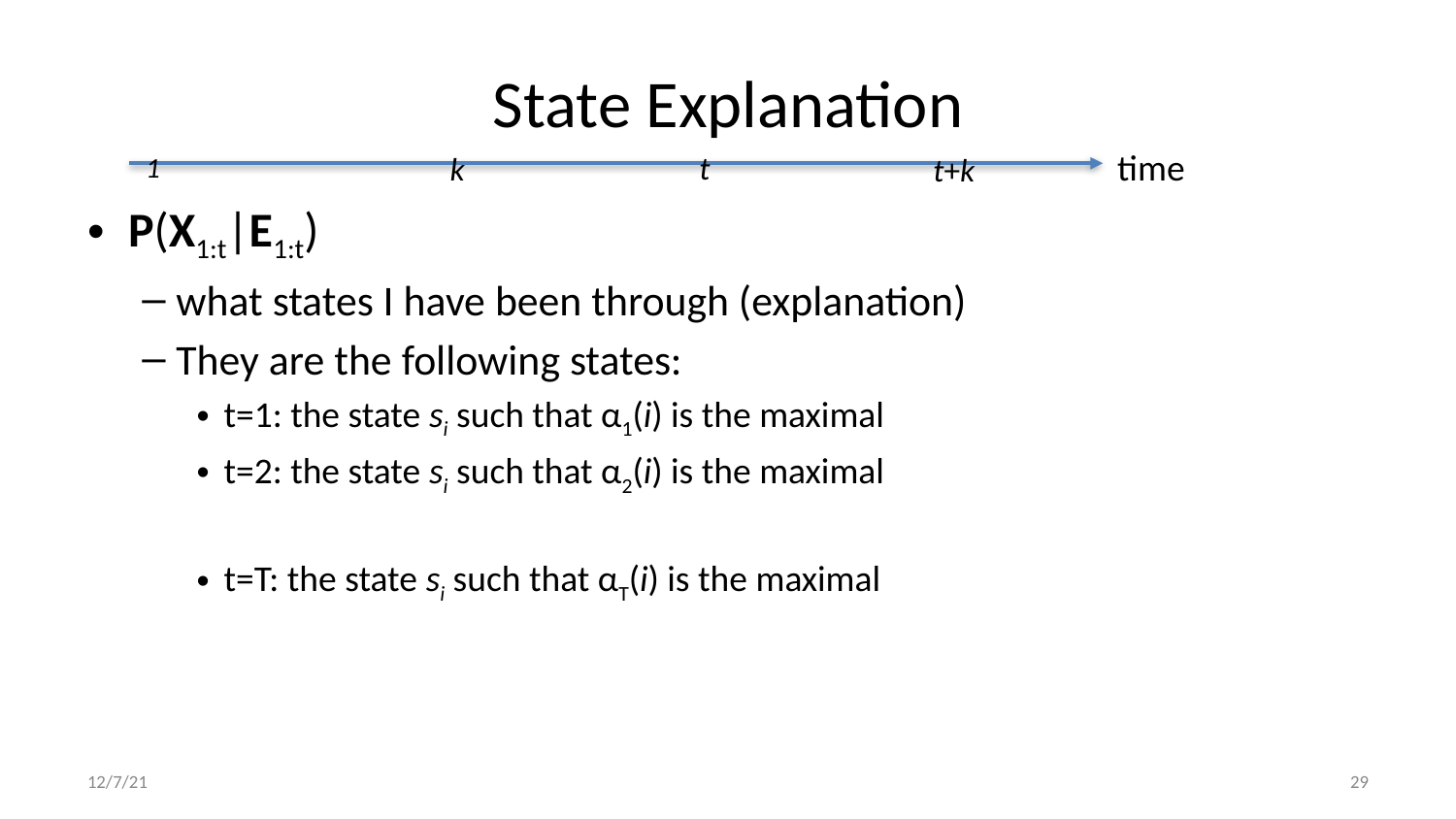

# State Explanation
time
t
k
1
t+k
P(X1:t|E1:t)
what states I have been through (explanation)
They are the following states:
t=1: the state si such that α1(i) is the maximal
t=2: the state si such that α2(i) is the maximal

t=T: the state si such that αT(i) is the maximal

12/7/21
29